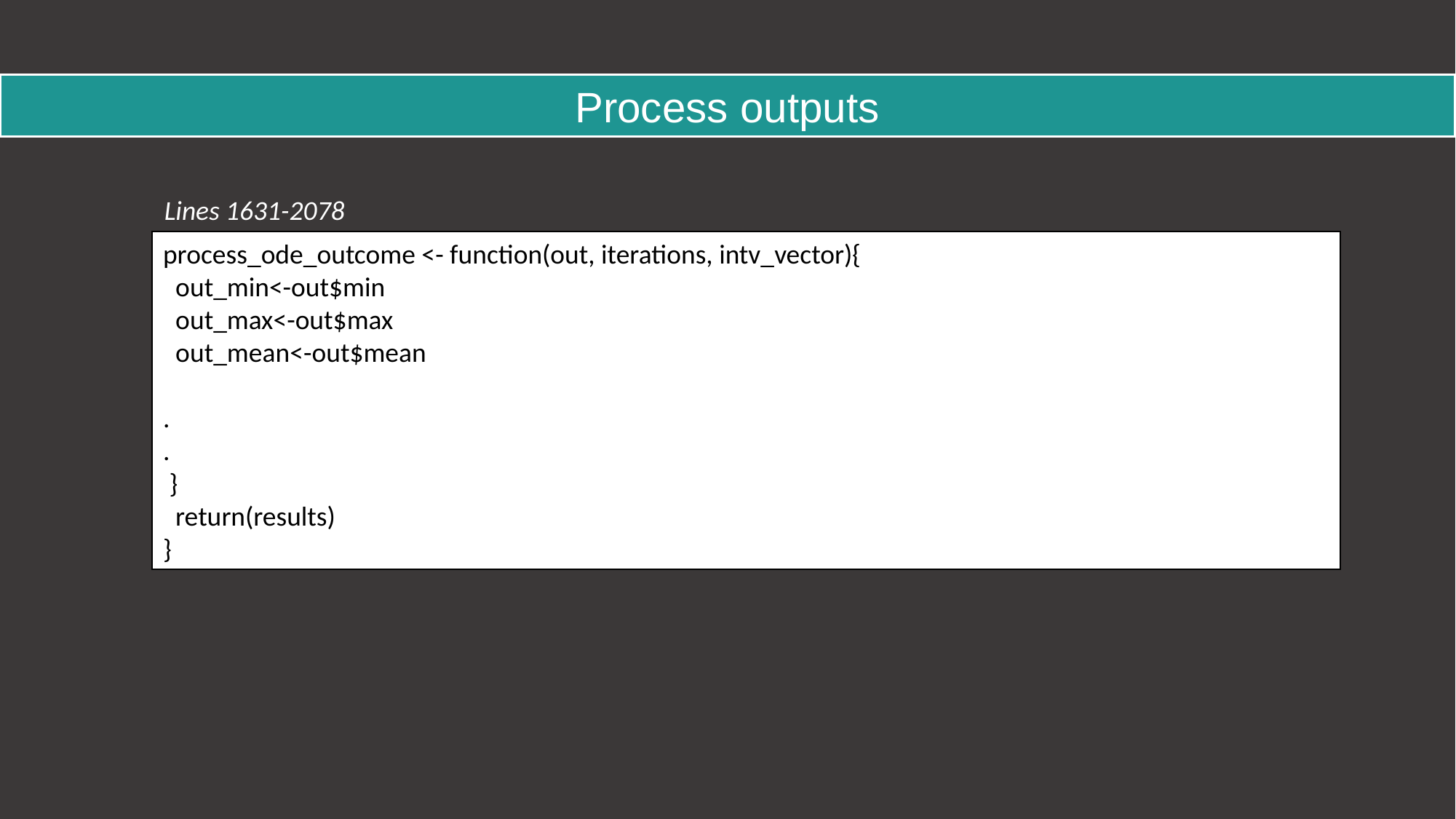

Process outputs
Lines 1631-2078
process_ode_outcome <- function(out, iterations, intv_vector){
  out_min<-out$min
  out_max<-out$max
  out_mean<-out$mean

.
.
 }
  return(results)
}